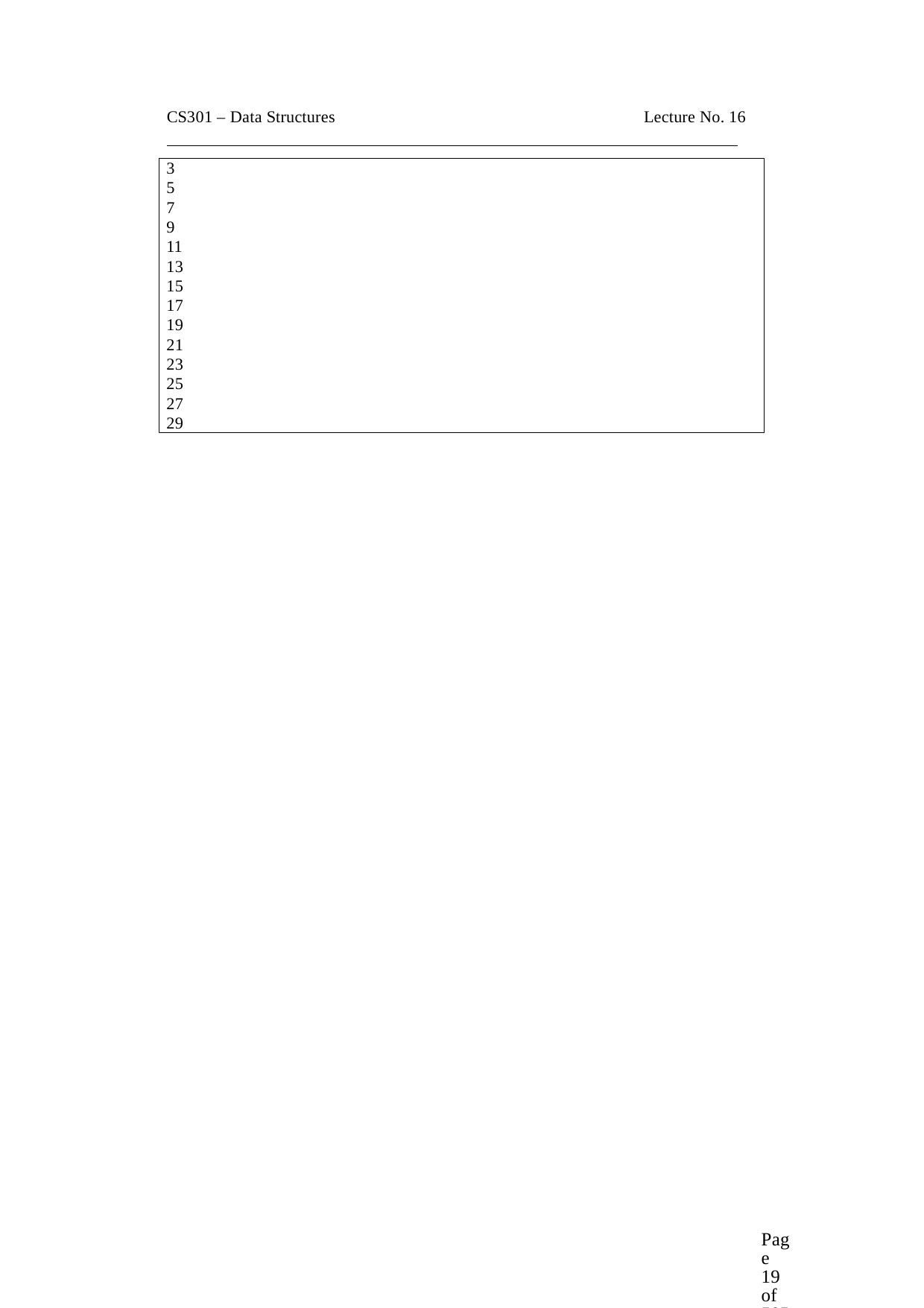

CS301 – Data Structures	Lecture No. 16

3
5
7
9
11
13
15
17
19
21
23
25
27
29
Page 19 of 505